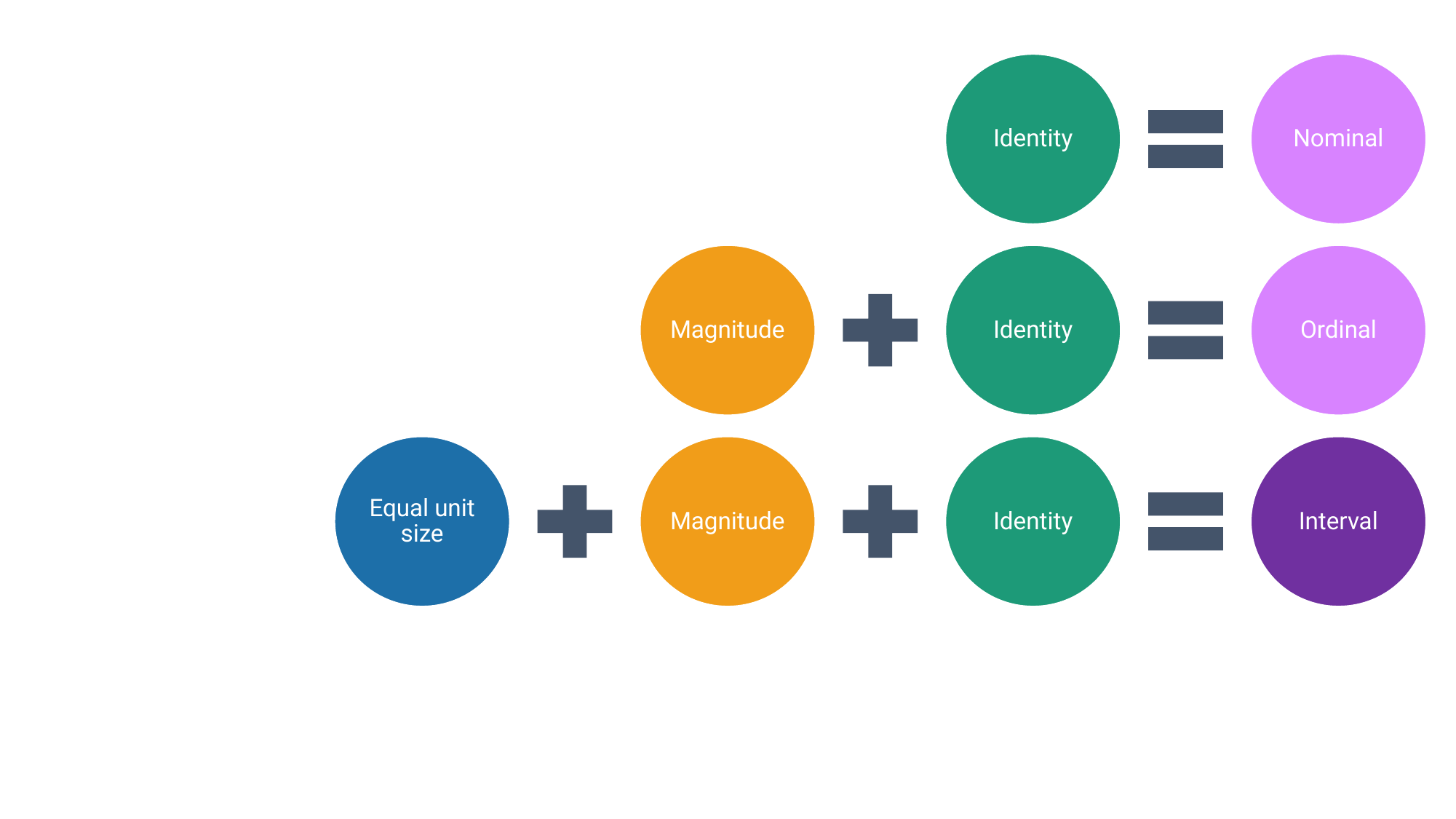

Identity
Nominal

Magnitude
Identity
Ordinal

Equal unit size
Magnitude
Identity
Interval